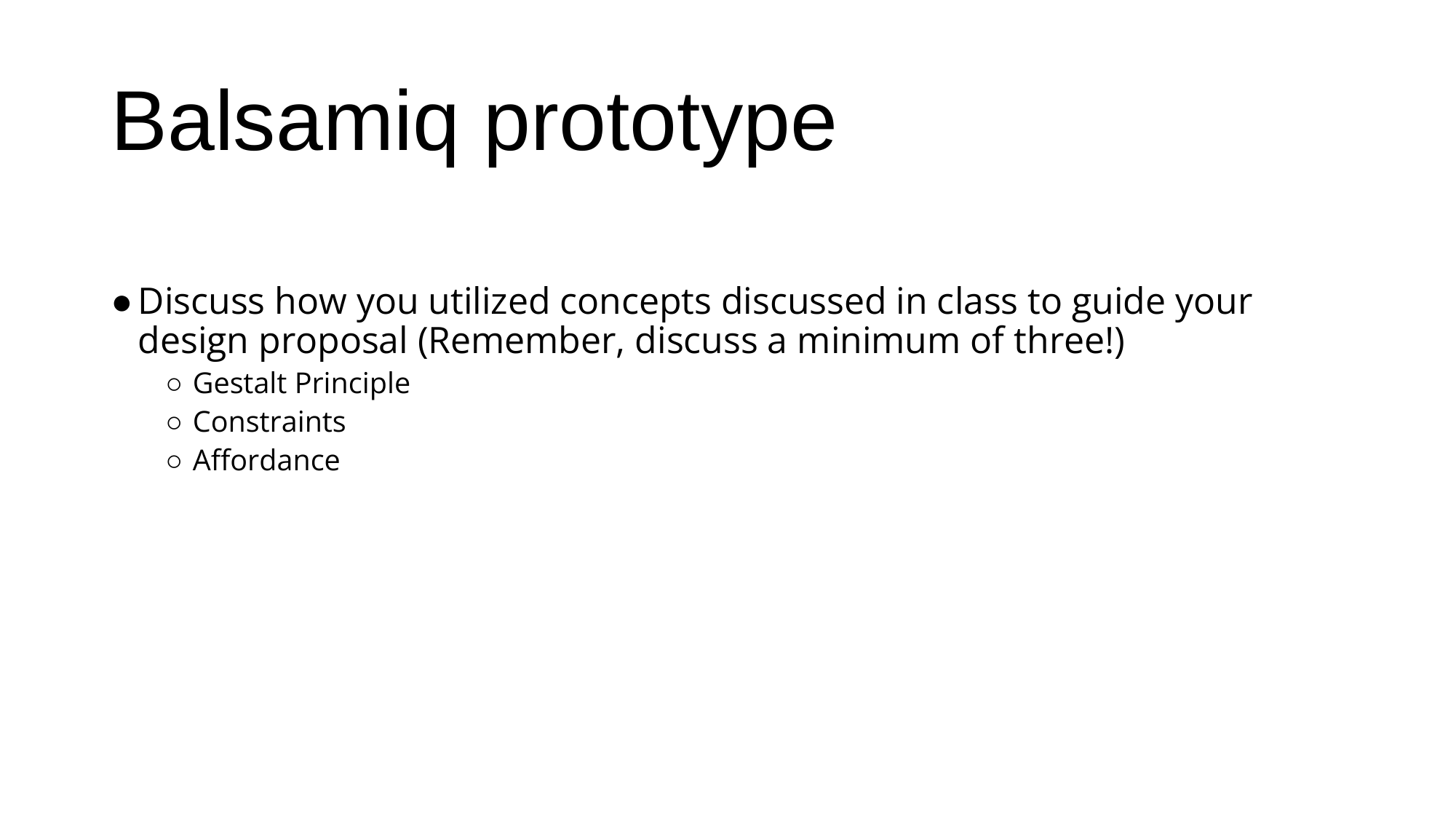

# Balsamiq prototype

Discuss how you utilized concepts discussed in class to guide your design proposal (Remember, discuss a minimum of three!)
Gestalt Principle
Constraints
Affordance